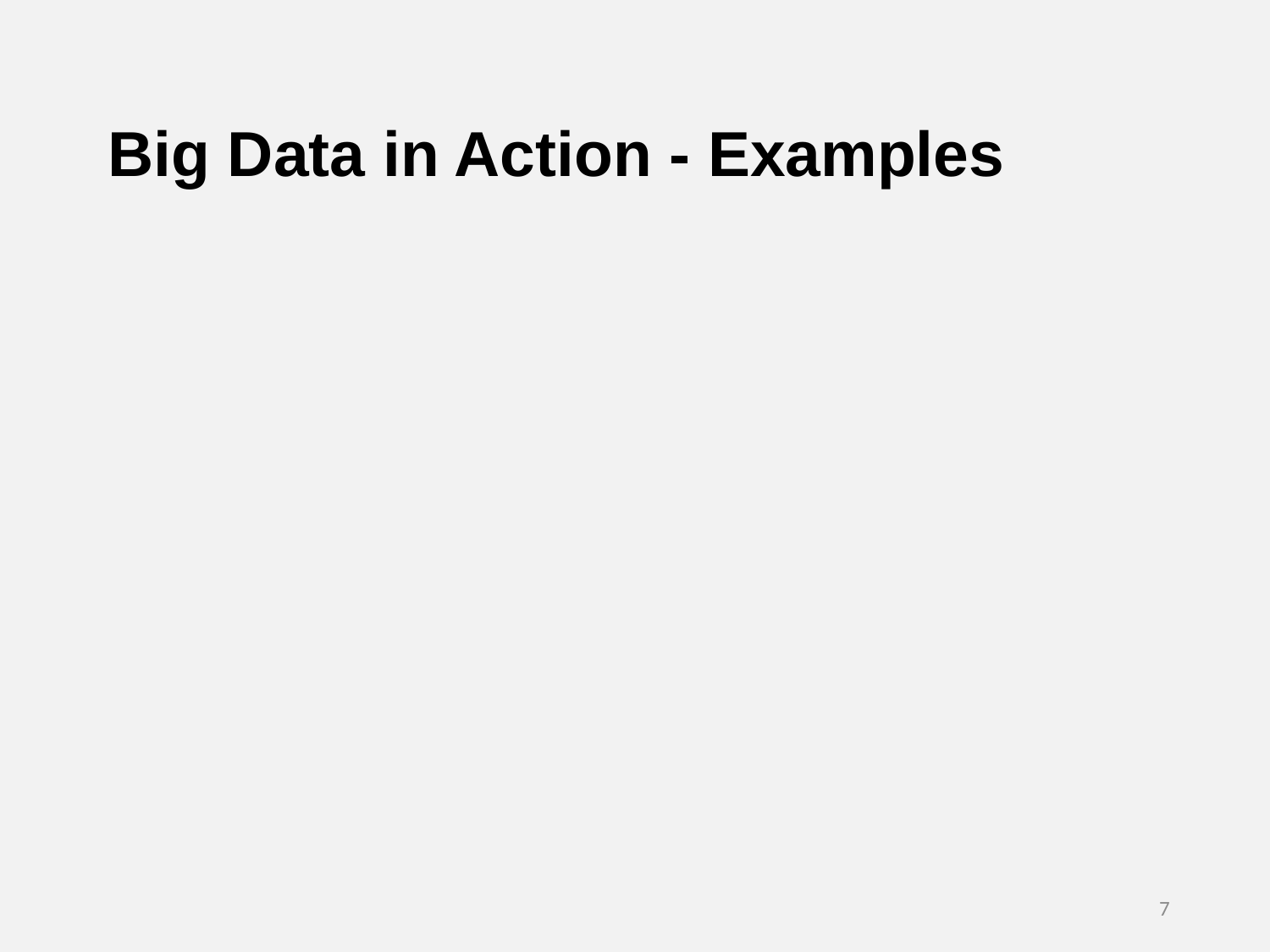

Big Data in Action - Examples
7